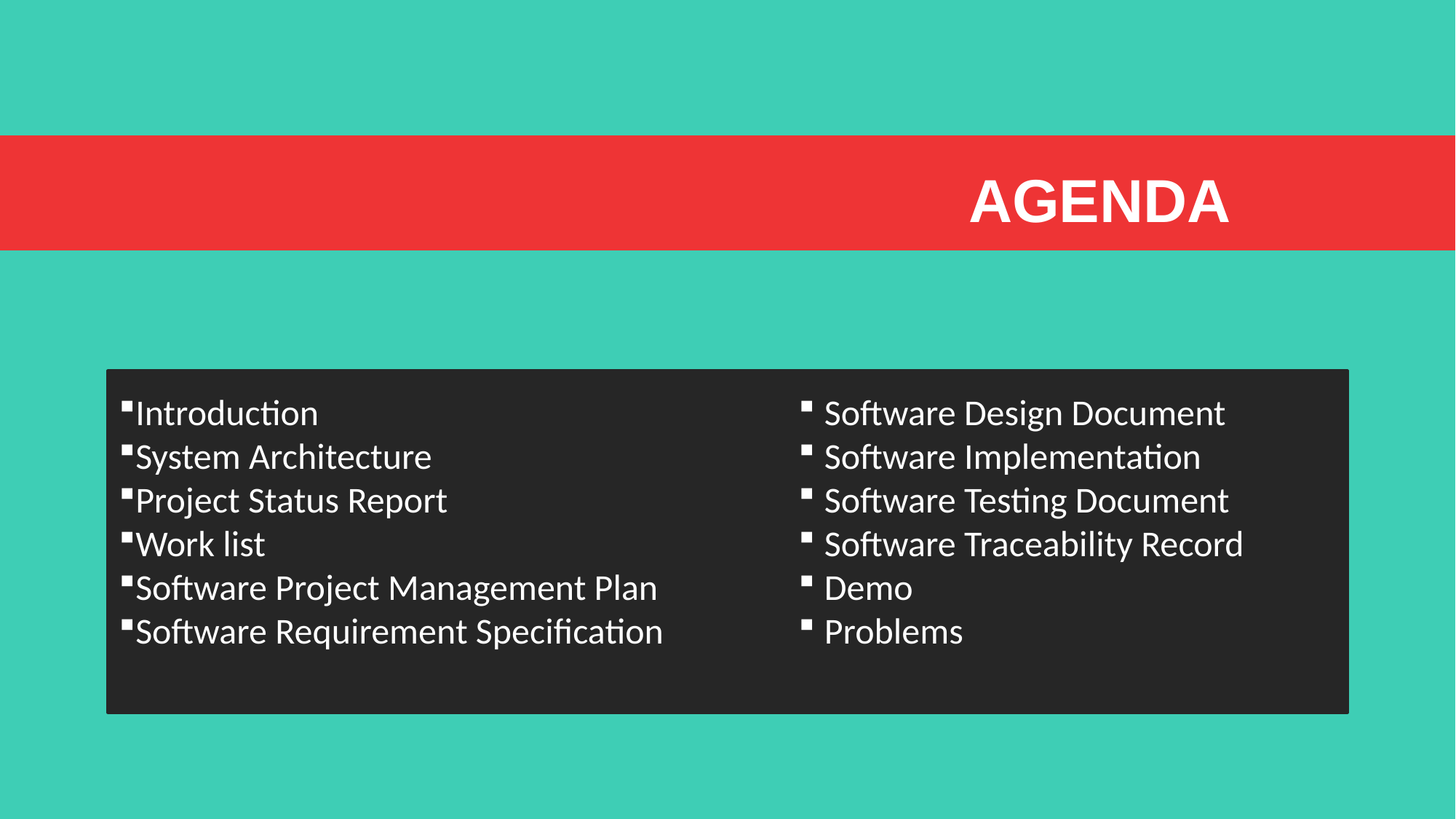

AGENDA
Introduction
System Architecture
Project Status Report
Work list
Software Project Management Plan
Software Requirement Specification

Software Design Document
Software Implementation
Software Testing Document
Software Traceability Record
Demo
Problems